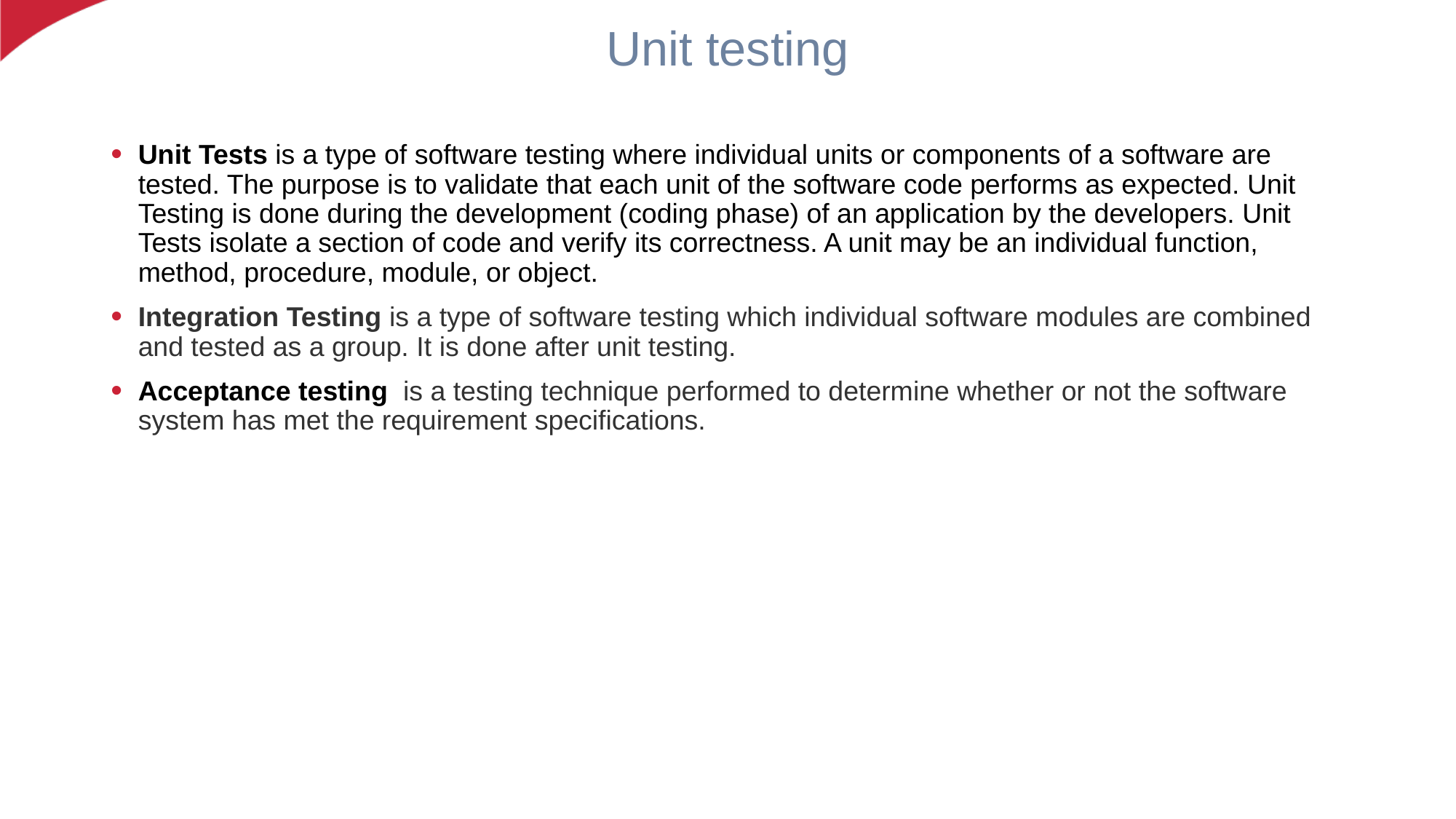

Unit testing
Unit Tests is a type of software testing where individual units or components of a software are tested. The purpose is to validate that each unit of the software code performs as expected. Unit Testing is done during the development (coding phase) of an application by the developers. Unit Tests isolate a section of code and verify its correctness. A unit may be an individual function, method, procedure, module, or object.
Integration Testing is a type of software testing which individual software modules are combined and tested as a group. It is done after unit testing.
Acceptance testing  is a testing technique performed to determine whether or not the software system has met the requirement specifications.